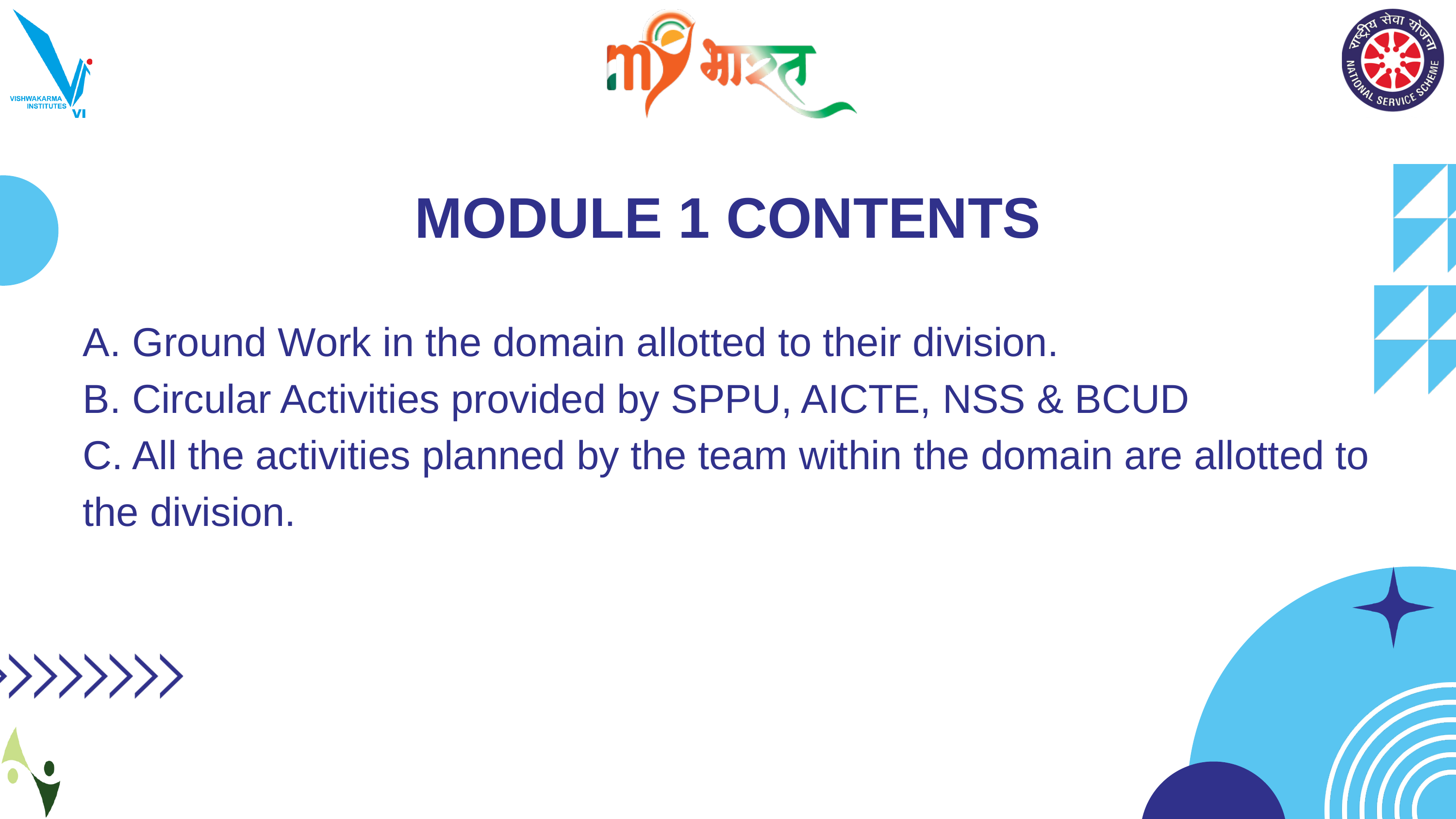

MODULE 1 CONTENTS

A. Ground Work in the domain allotted to their division.
B. Circular Activities provided by SPPU, AICTE, NSS & BCUD
C. All the activities planned by the team within the domain are allotted to the division.